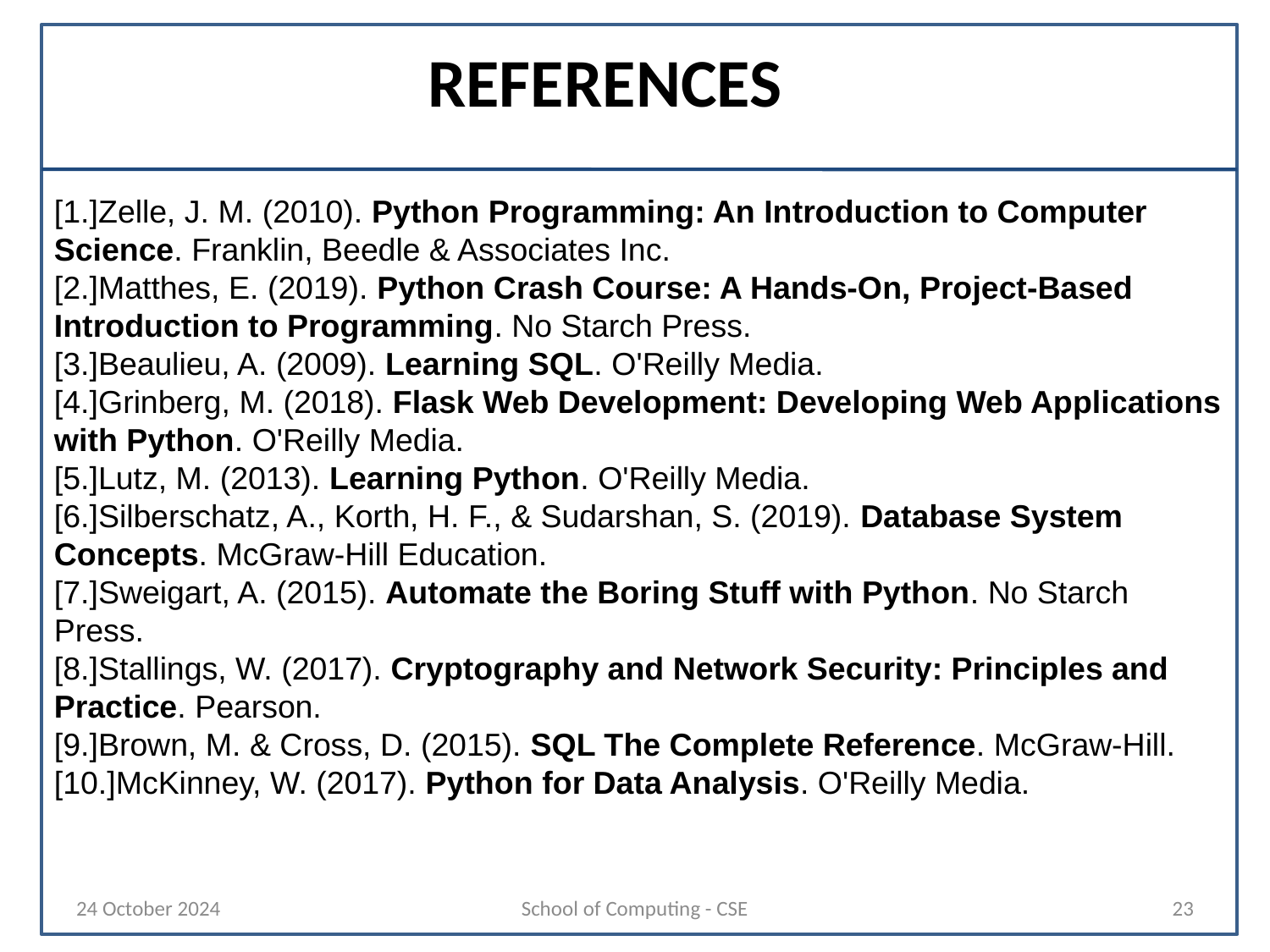

# REFERENCES
[1.]Zelle, J. M. (2010). Python Programming: An Introduction to Computer Science. Franklin, Beedle & Associates Inc.
[2.]Matthes, E. (2019). Python Crash Course: A Hands-On, Project-Based Introduction to Programming. No Starch Press.
[3.]Beaulieu, A. (2009). Learning SQL. O'Reilly Media.
[4.]Grinberg, M. (2018). Flask Web Development: Developing Web Applications with Python. O'Reilly Media.
[5.]Lutz, M. (2013). Learning Python. O'Reilly Media.
[6.]Silberschatz, A., Korth, H. F., & Sudarshan, S. (2019). Database System Concepts. McGraw-Hill Education.
[7.]Sweigart, A. (2015). Automate the Boring Stuff with Python. No Starch Press.
[8.]Stallings, W. (2017). Cryptography and Network Security: Principles and Practice. Pearson.
[9.]Brown, M. & Cross, D. (2015). SQL The Complete Reference. McGraw-Hill.
[10.]McKinney, W. (2017). Python for Data Analysis. O'Reilly Media.

24 October 2024
School of Computing - CSE
23